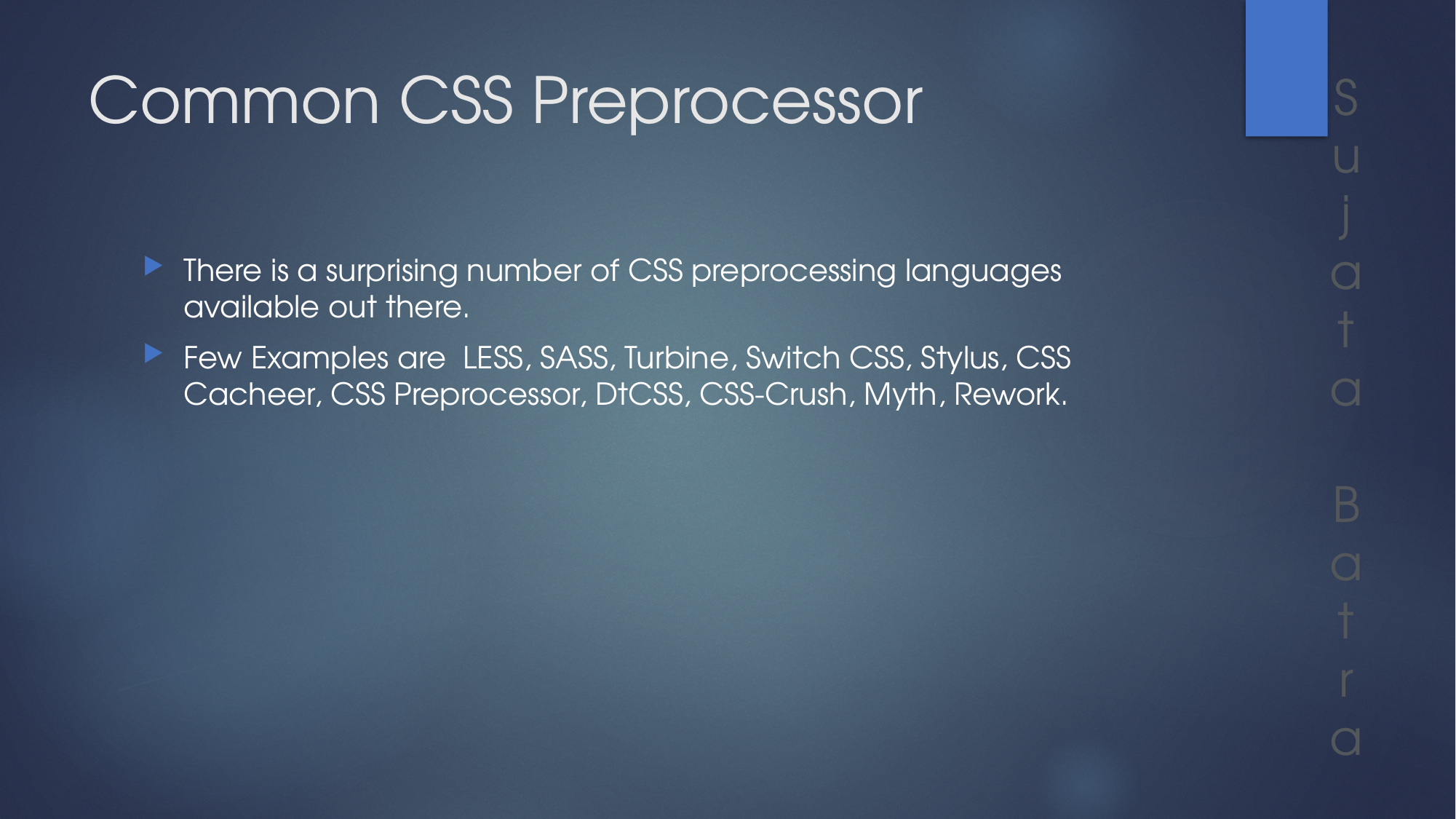

# Common CSS Preprocessor
There is a surprising number of CSS preprocessing languages available out there.
Few Examples are  LESS, SASS, Turbine, Switch CSS, Stylus, CSS Cacheer, CSS Preprocessor, DtCSS, CSS-Crush, Myth, Rework.